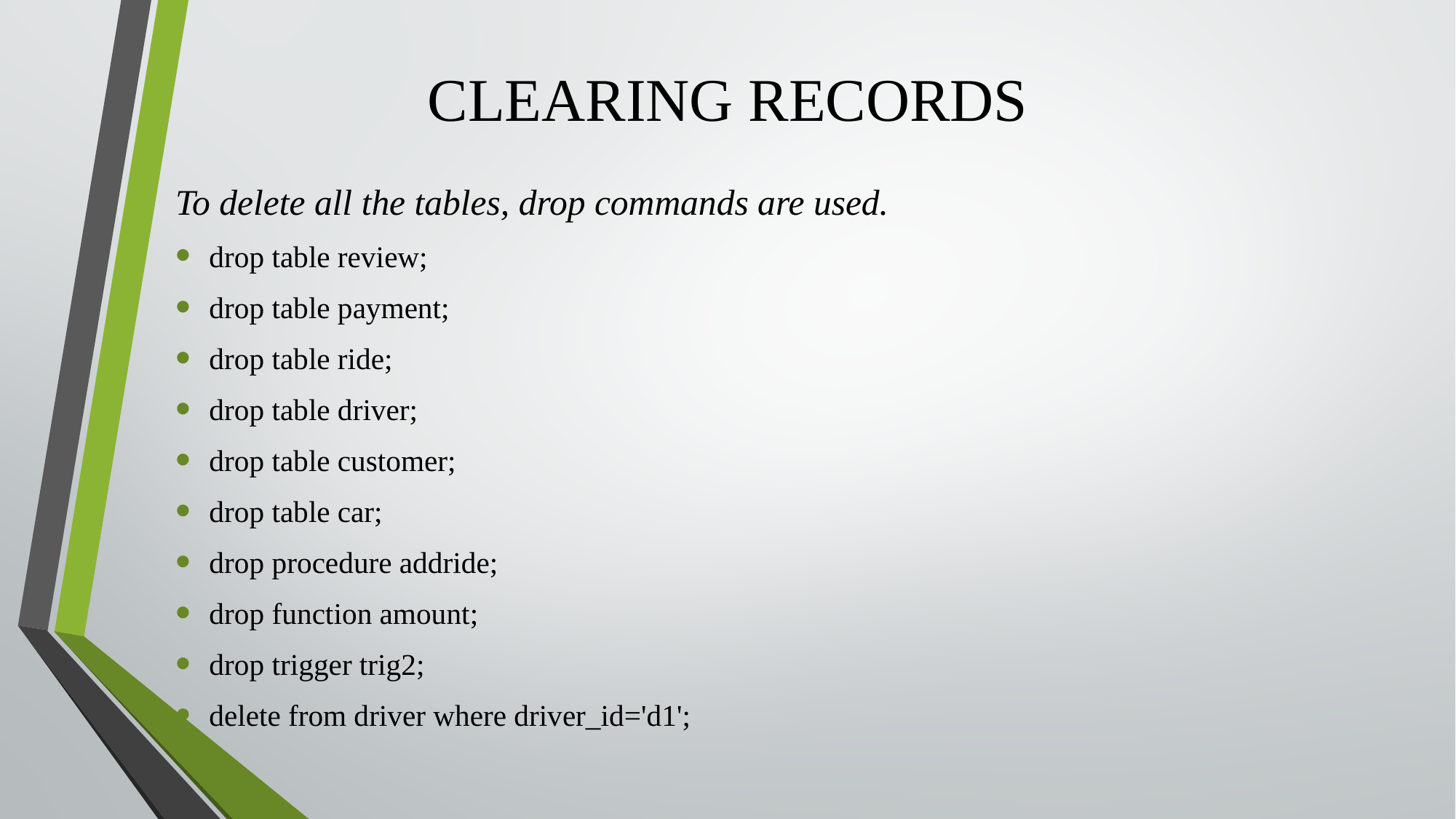

# CLEARING RECORDS
To delete all the tables, drop commands are used.
drop table review;
drop table payment;
drop table ride;
drop table driver;
drop table customer;
drop table car;
drop procedure addride;
drop function amount;
drop trigger trig2;
delete from driver where driver_id='d1';